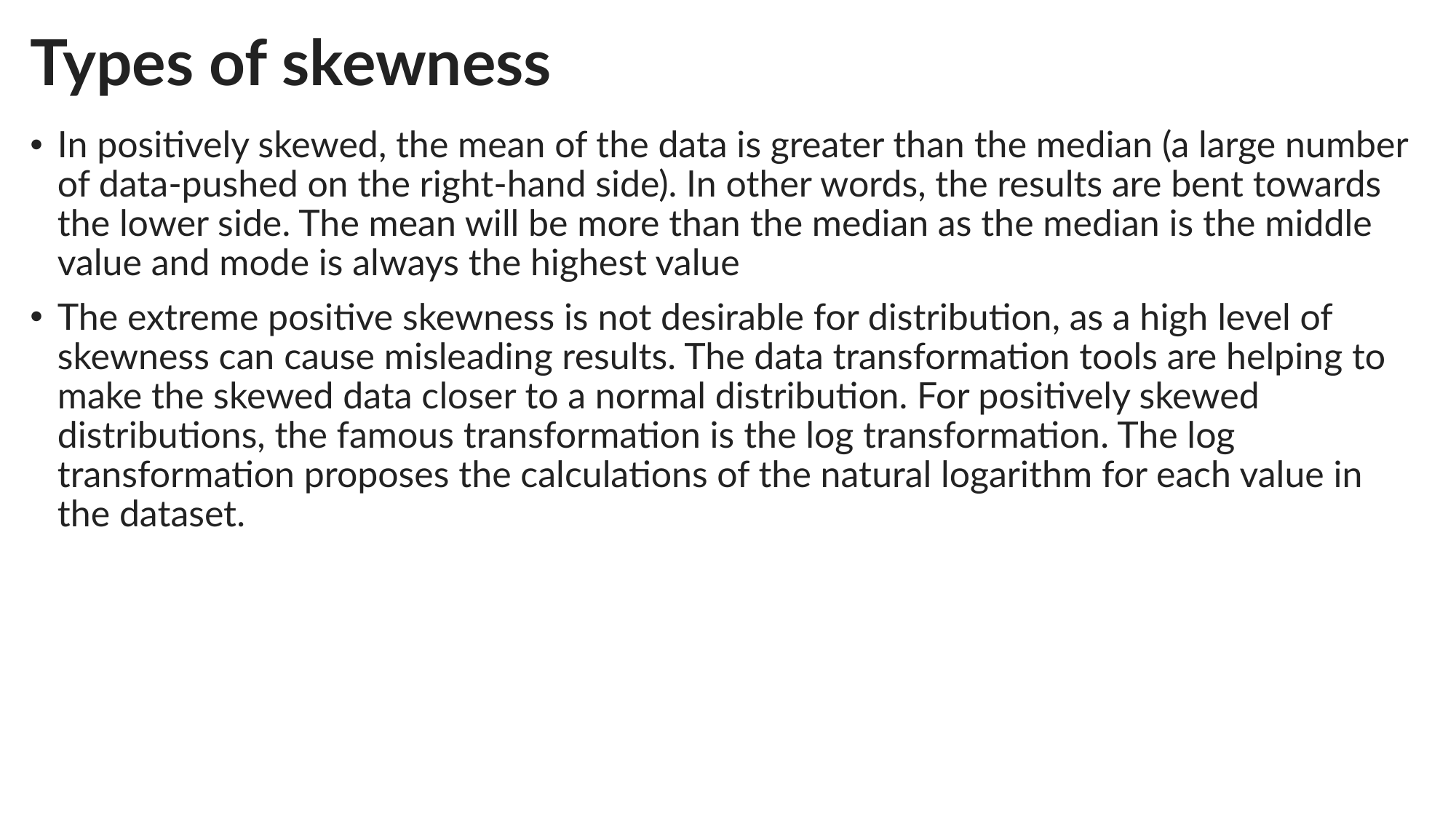

# Types of skewness
In positively skewed, the mean of the data is greater than the median (a large number of data-pushed on the right-hand side). In other words, the results are bent towards the lower side. The mean will be more than the median as the median is the middle value and mode is always the highest value
The extreme positive skewness is not desirable for distribution, as a high level of skewness can cause misleading results. The data transformation tools are helping to make the skewed data closer to a normal distribution. For positively skewed distributions, the famous transformation is the log transformation. The log transformation proposes the calculations of the natural logarithm for each value in the dataset.